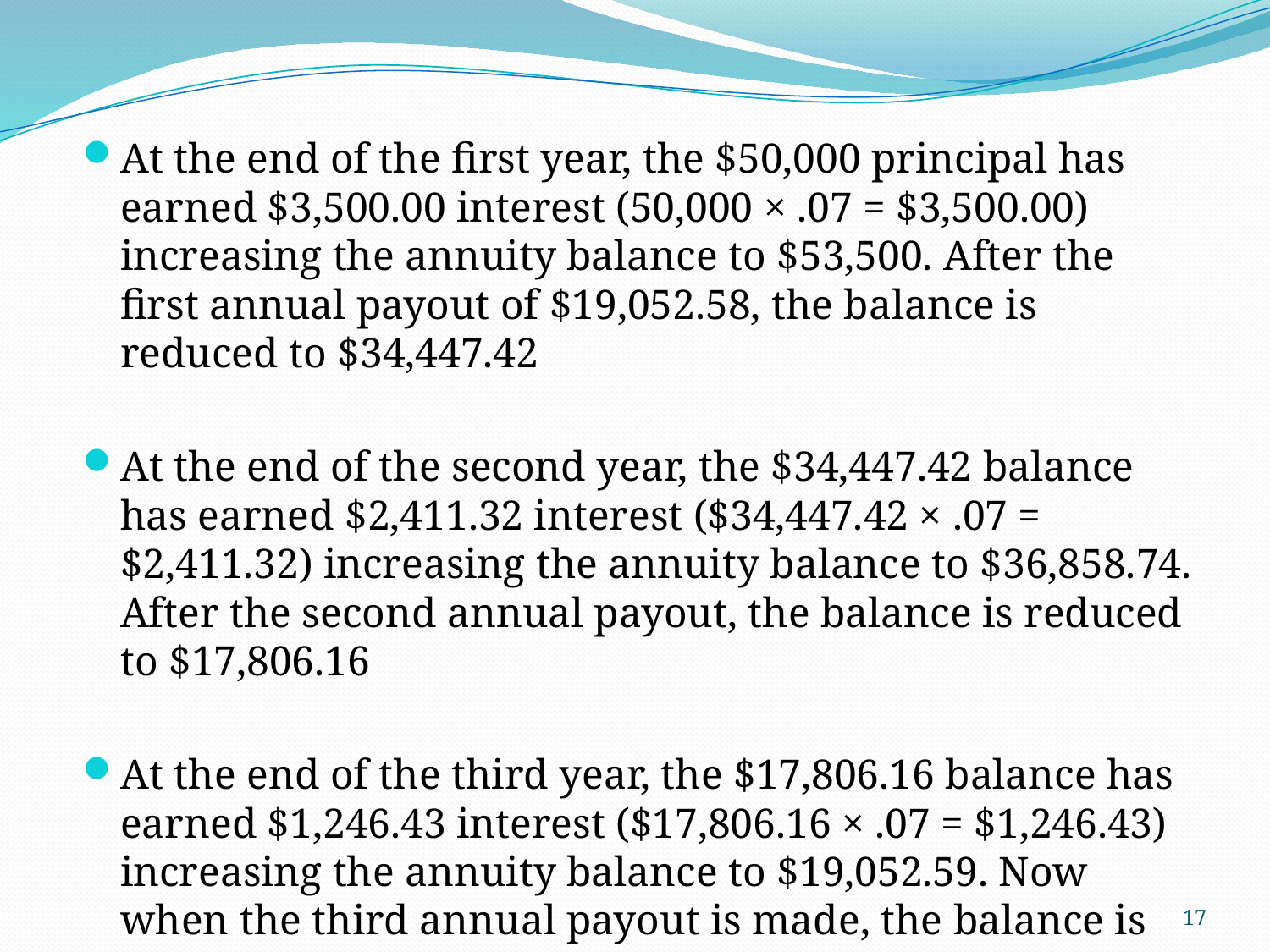

At the end of the first year, the $50,000 principal has earned $3,500.00 interest (50,000 × .07 = $3,500.00) increasing the annuity balance to $53,500. After the first annual payout of $19,052.58, the balance is reduced to $34,447.42

At the end of the second year, the $34,447.42 balance has earned $2,411.32 interest ($34,447.42 × .07 = $2,411.32) increasing the annuity balance to $36,858.74. After the second annual payout, the balance is reduced to $17,806.16

At the end of the third year, the $17,806.16 balance has earned $1,246.43 interest ($17,806.16 × .07 = $1,246.43) increasing the annuity balance to $19,052.59. Now when the third annual payout is made, the balance is reduced to zero.
17